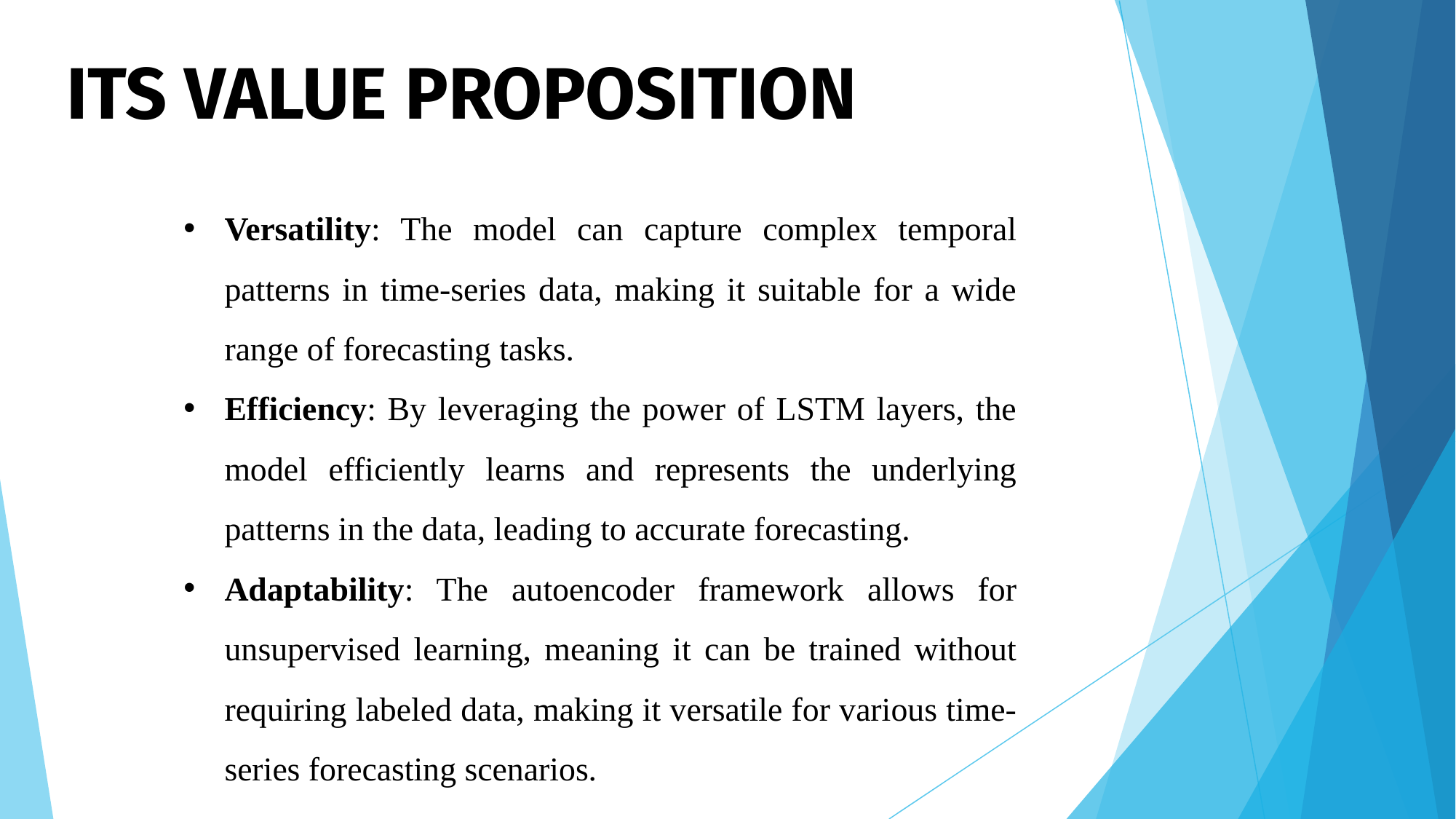

# ITS VALUE PROPOSITION
Versatility: The model can capture complex temporal patterns in time-series data, making it suitable for a wide range of forecasting tasks.
Efficiency: By leveraging the power of LSTM layers, the model efficiently learns and represents the underlying patterns in the data, leading to accurate forecasting.
Adaptability: The autoencoder framework allows for unsupervised learning, meaning it can be trained without requiring labeled data, making it versatile for various time-series forecasting scenarios.